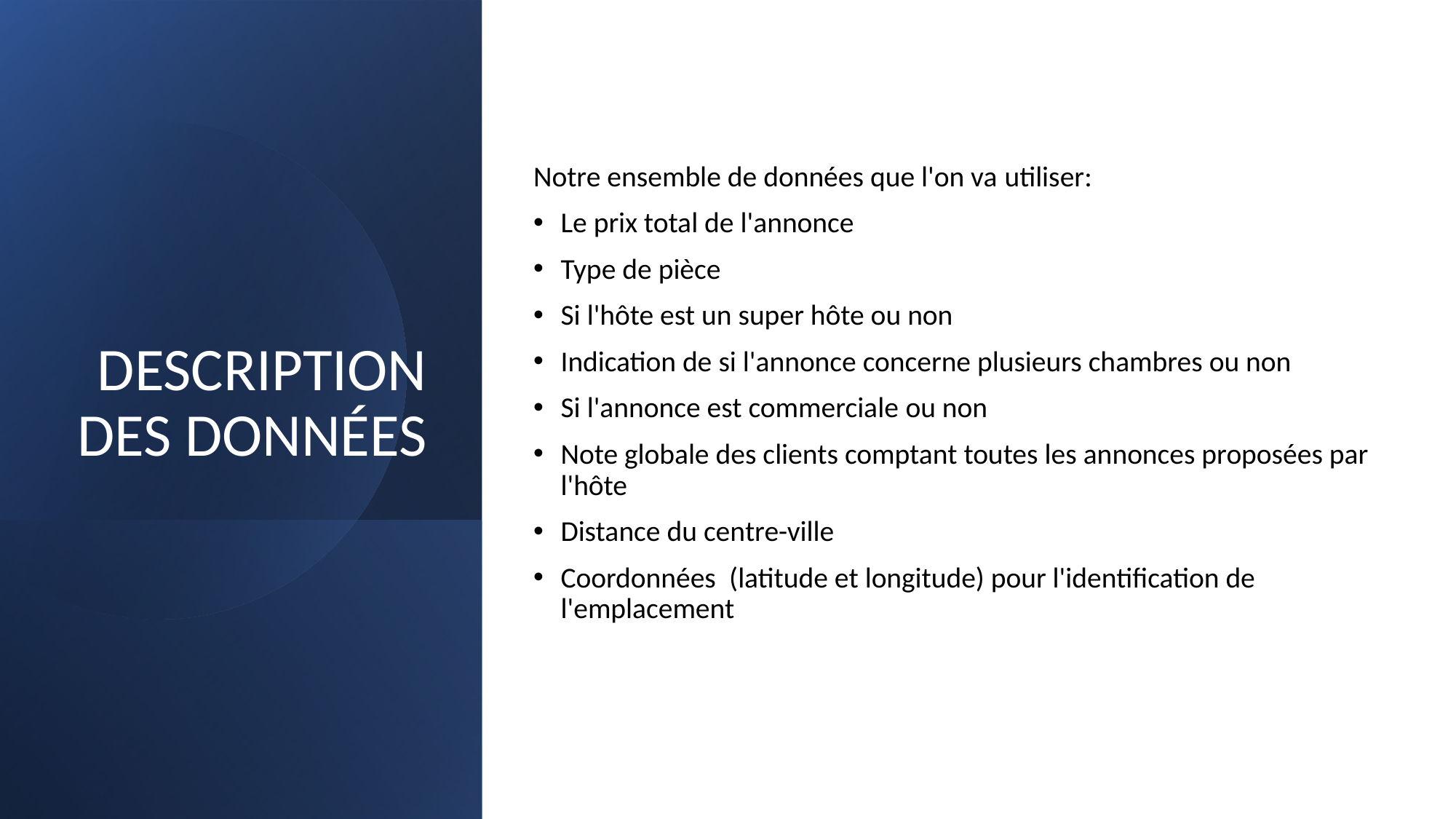

Notre ensemble de données que l'on va utiliser:
Le prix total de l'annonce
Type de pièce
Si l'hôte est un super hôte ou non
Indication de si l'annonce concerne plusieurs chambres ou non
Si l'annonce est commerciale ou non
Note globale des clients comptant toutes les annonces proposées par l'hôte
Distance du centre-ville
Coordonnées  (latitude et longitude) pour l'identification de l'emplacement
# DESCRIPTION DES DONNÉES